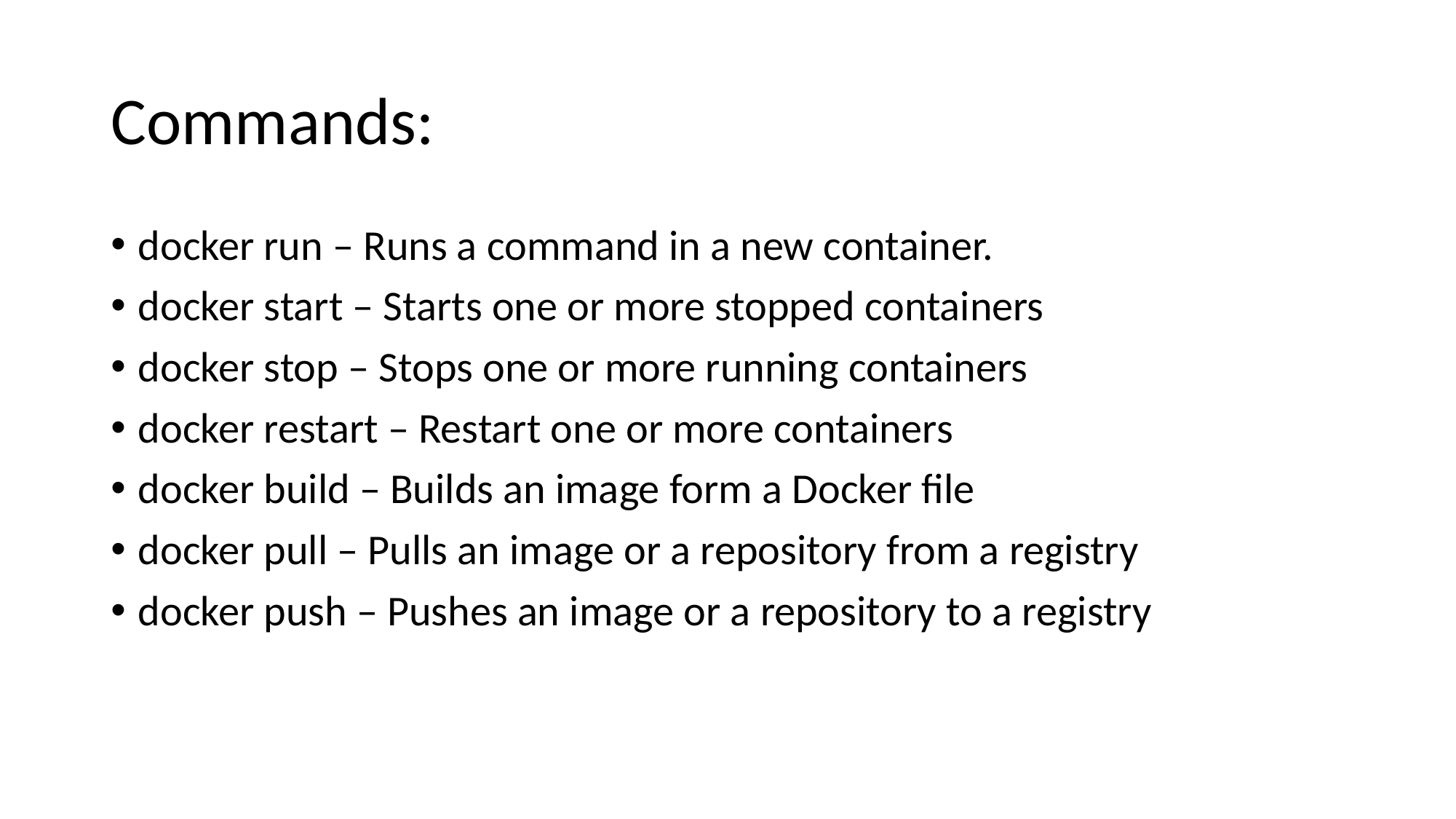

# Commands:
docker run – Runs a command in a new container.
docker start – Starts one or more stopped containers
docker stop – Stops one or more running containers
docker restart – Restart one or more containers
docker build – Builds an image form a Docker file
docker pull – Pulls an image or a repository from a registry
docker push – Pushes an image or a repository to a registry